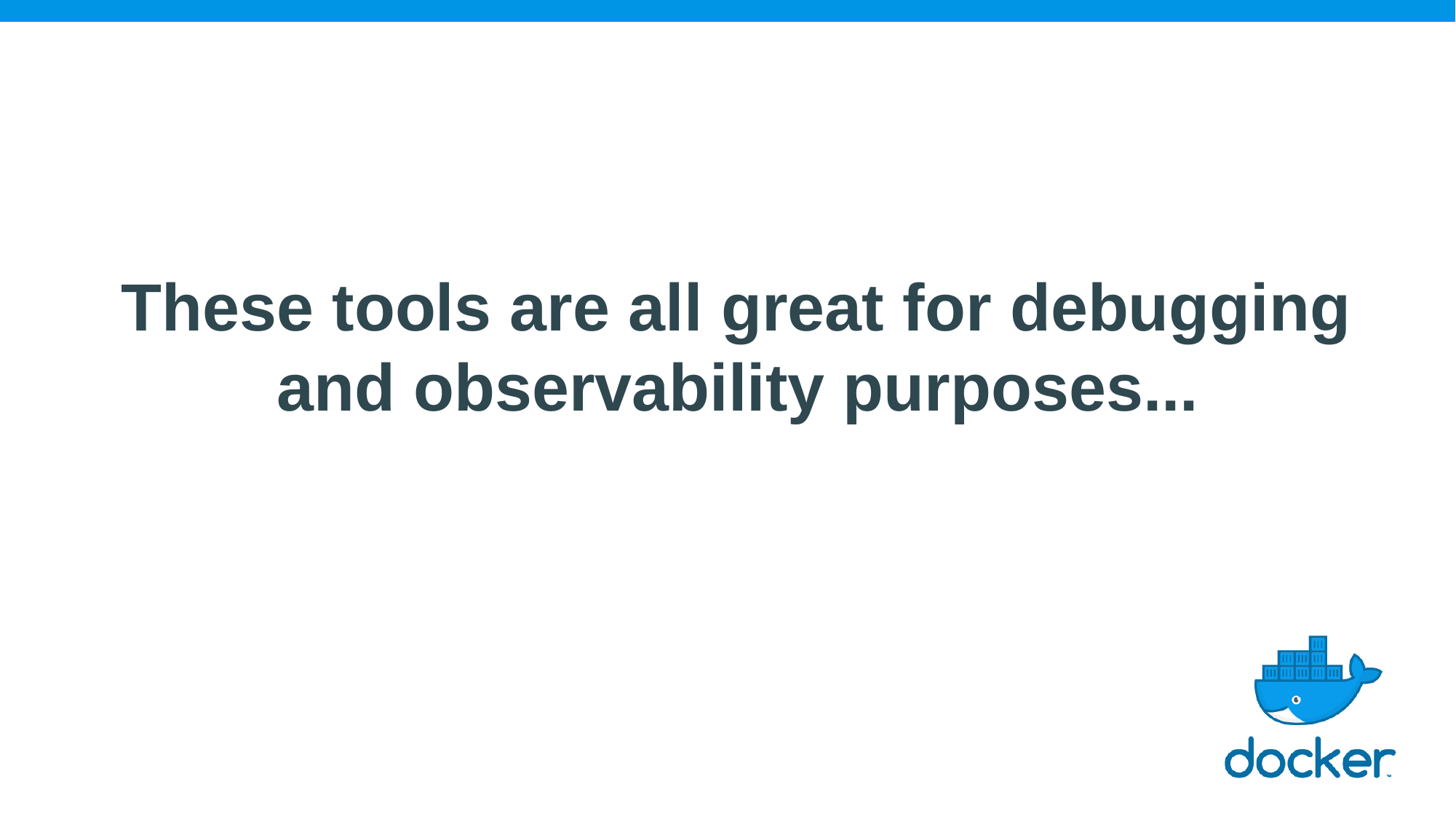

These tools are all great for debugging and observability purposes...